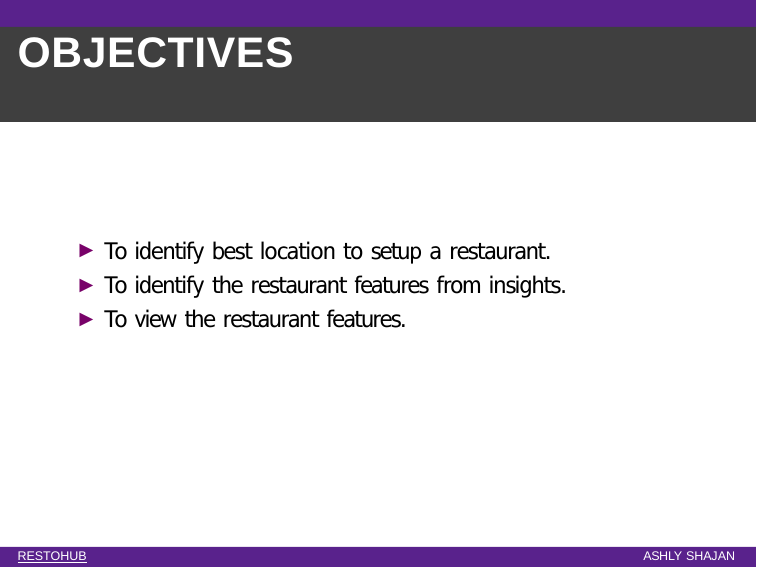

# OBJECTIVES
To identify best location to setup a restaurant.
To identify the restaurant features from insights.
To view the restaurant features.

RESTOHUB
ASHLY SHAJAN